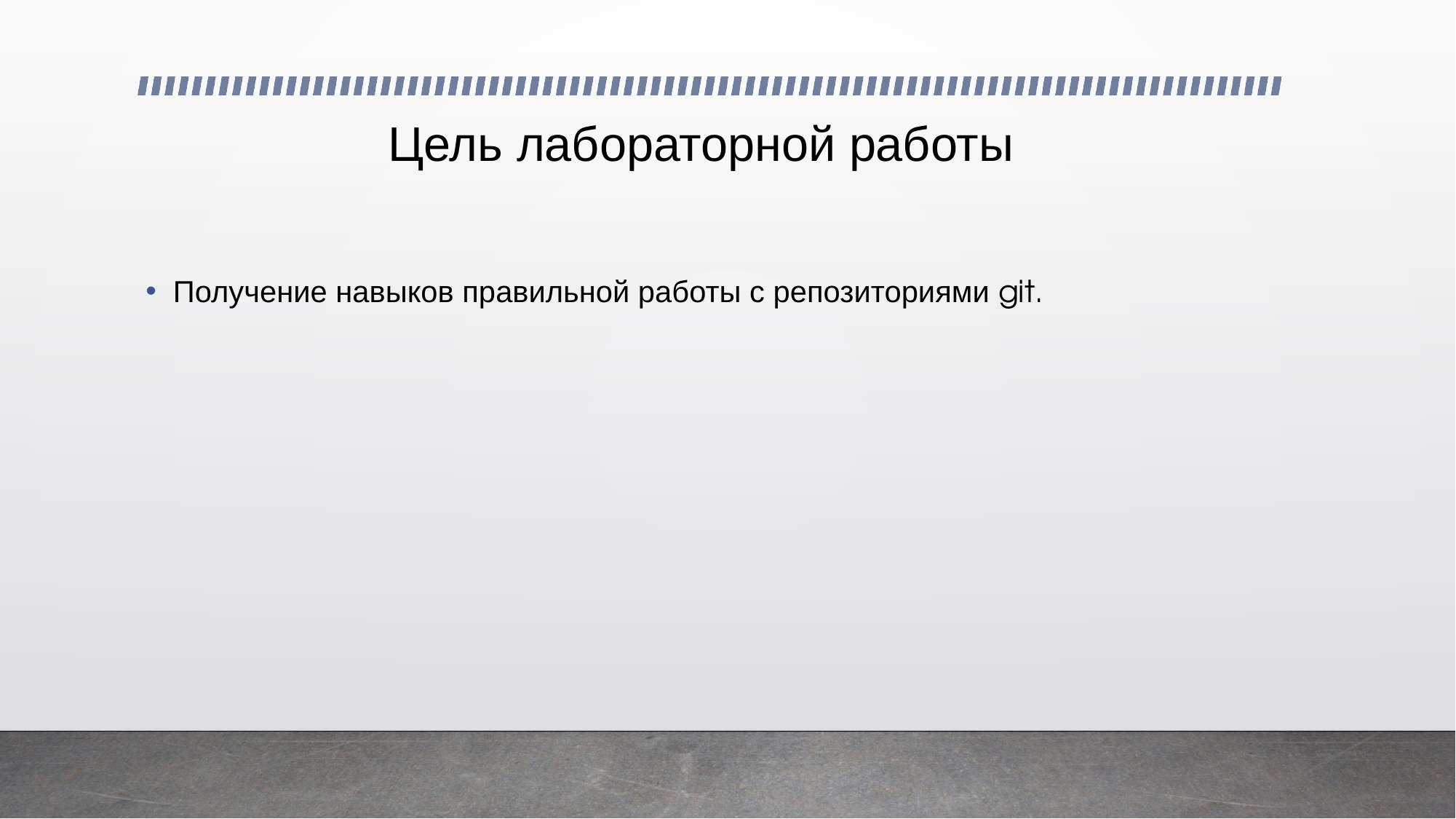

# Цель лабораторной работы
Получение навыков правильной работы с репозиториями git.